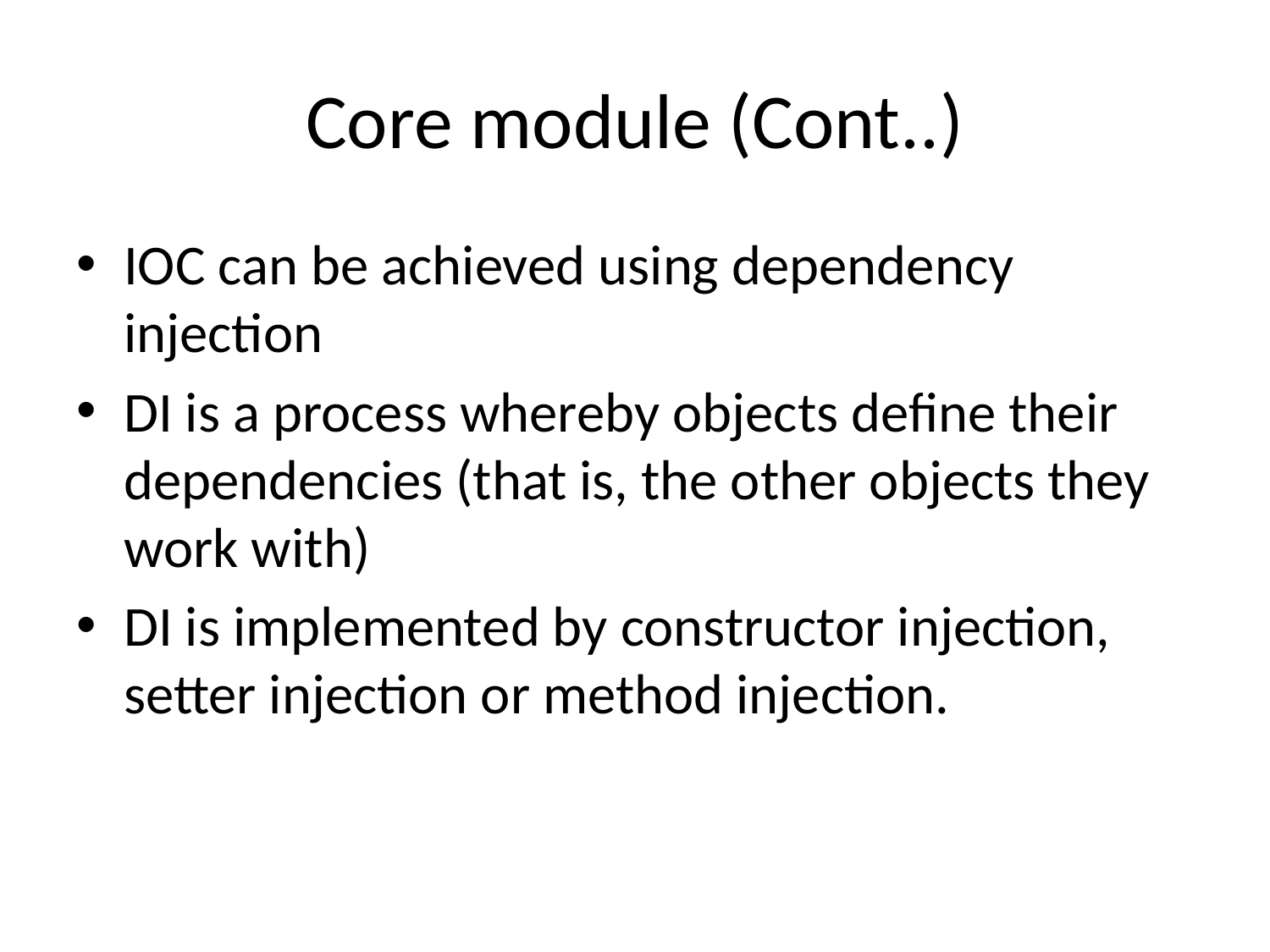

# Core module (Cont..)
IOC can be achieved using dependency injection
DI is a process whereby objects define their dependencies (that is, the other objects they work with)
DI is implemented by constructor injection, setter injection or method injection.